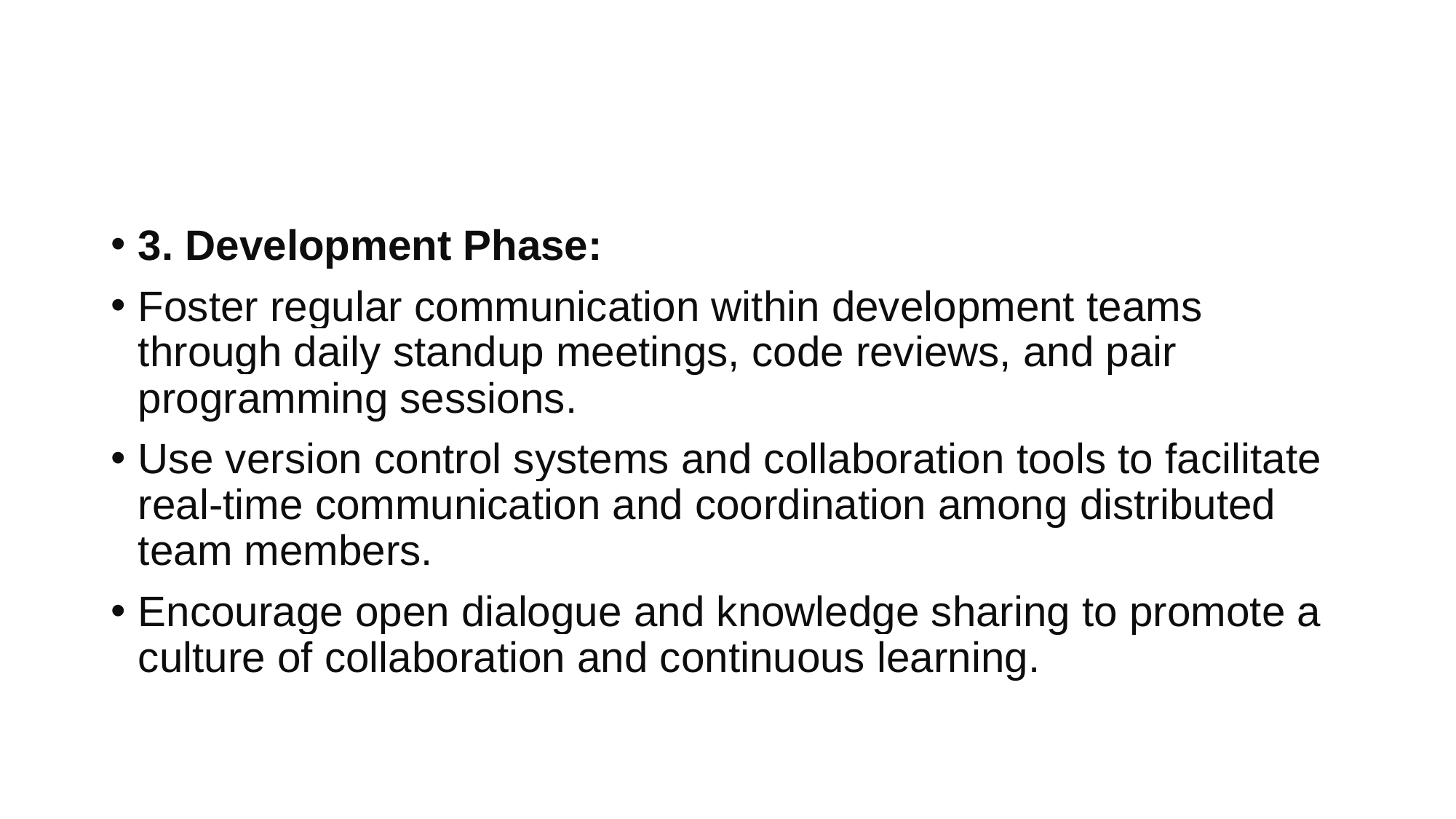

#
3. Development Phase:
Foster regular communication within development teams through daily standup meetings, code reviews, and pair programming sessions.
Use version control systems and collaboration tools to facilitate real-time communication and coordination among distributed team members.
Encourage open dialogue and knowledge sharing to promote a culture of collaboration and continuous learning.